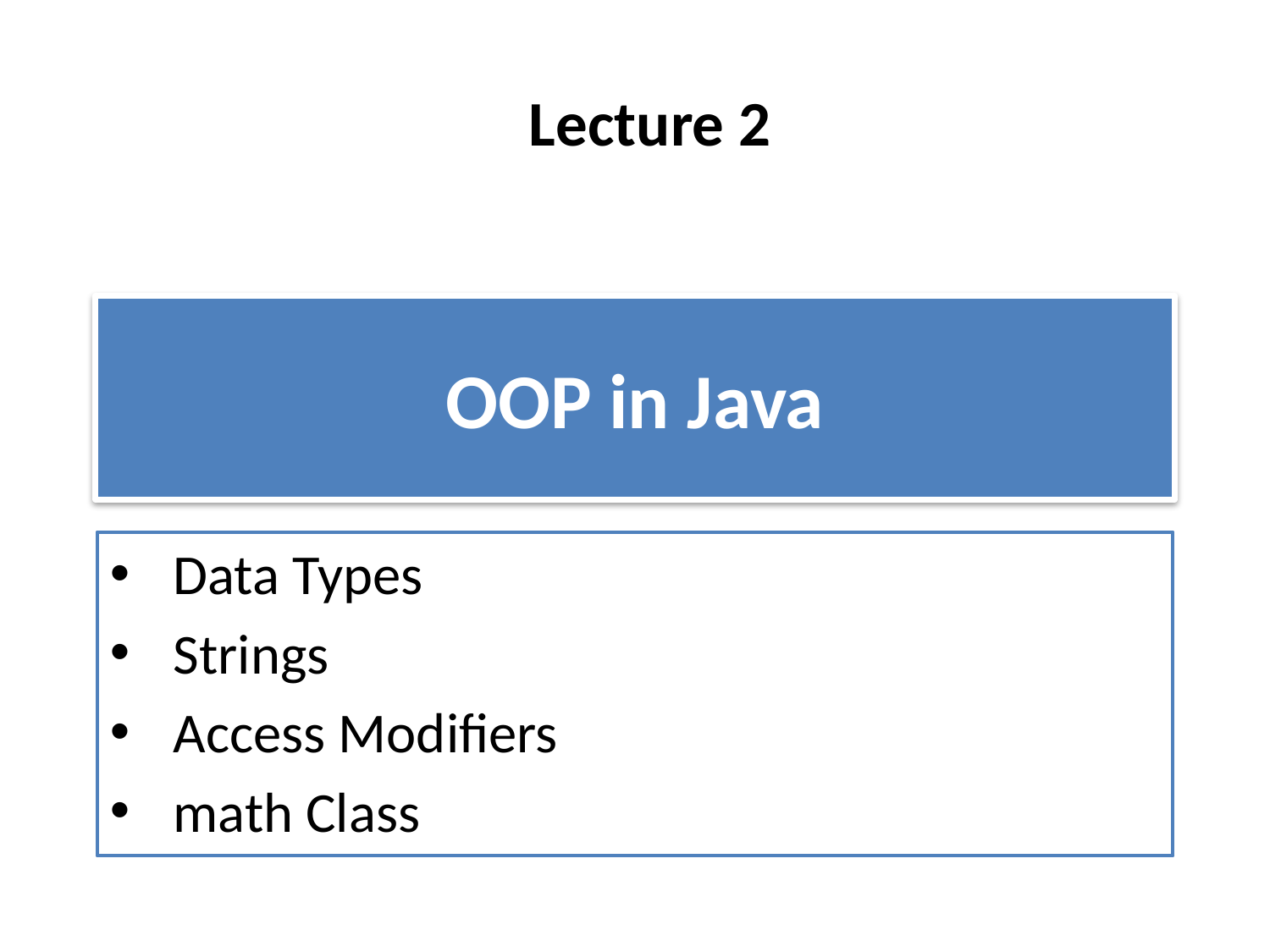

Lecture 2
# OOP in Java
Data Types
Strings
Access Modifiers
math Class